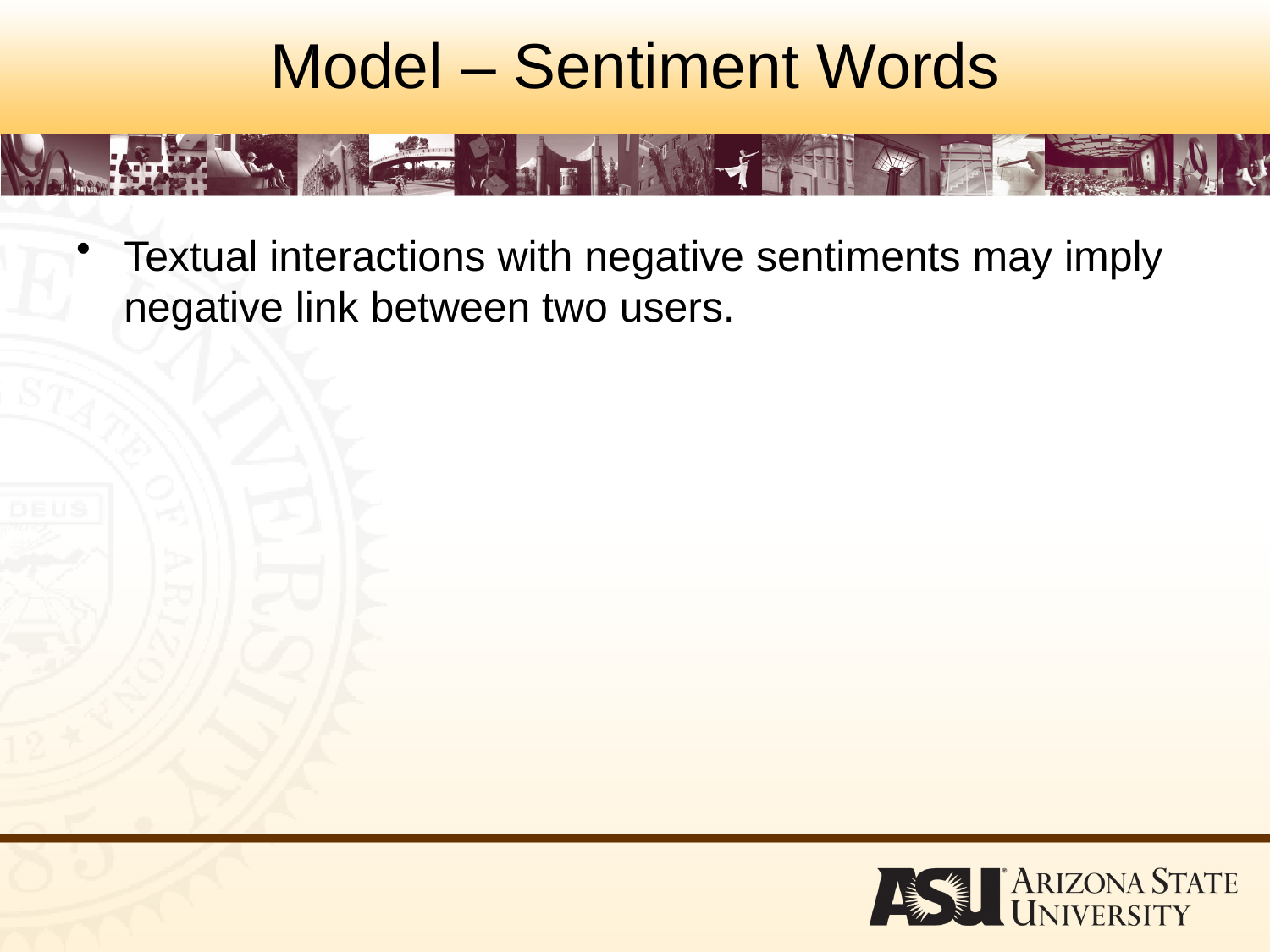

# Model – Sentiment Words

Textual interactions with negative sentiments may imply negative link between two users.